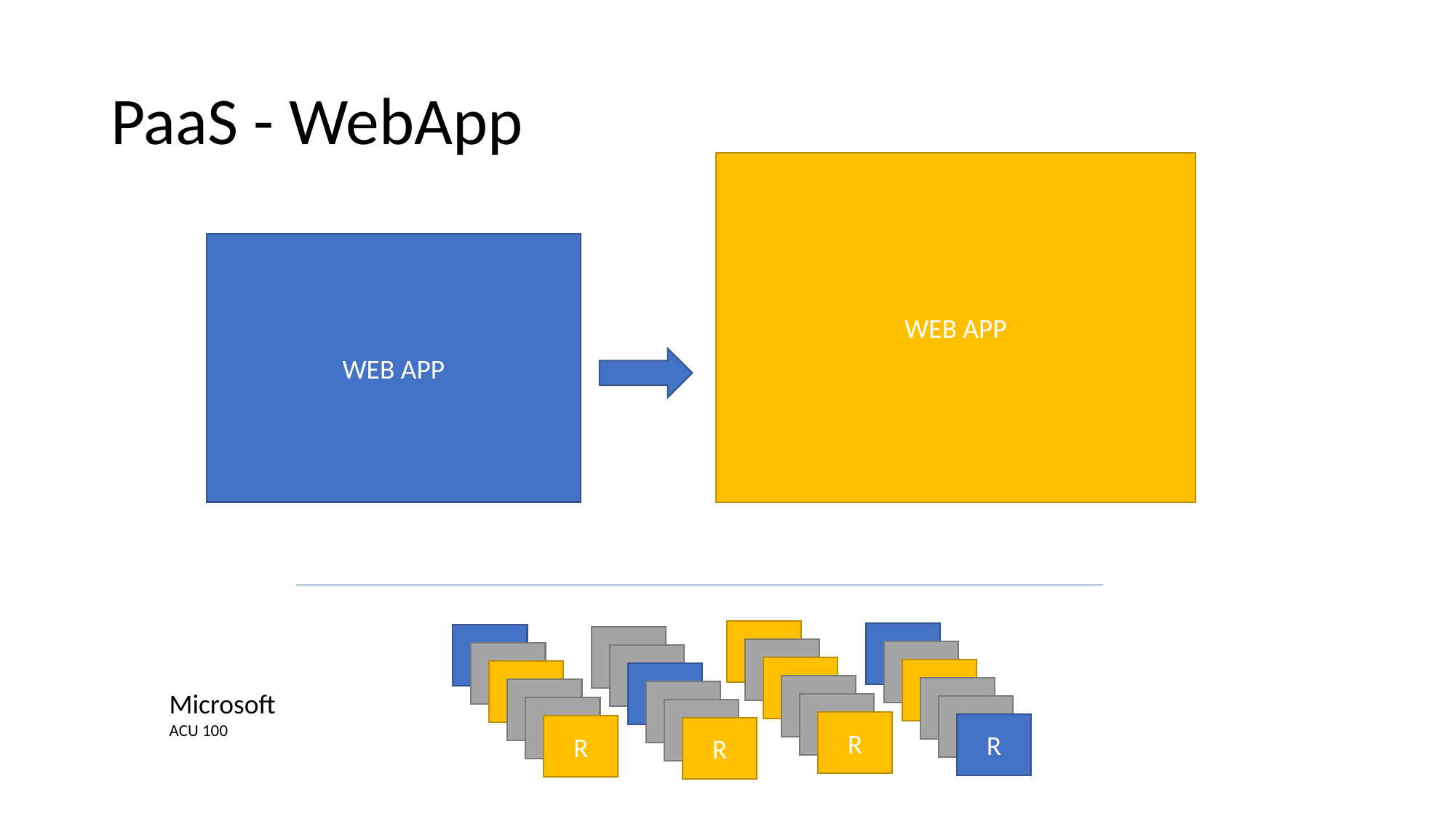

# PaaS - WebApp
WEB APP
WEB APP

R
R
R
R
R
R
R
R
R
R
R
R
R
R
R
R
R
R
R
R
R
R
R
R
R
R
Microsoft
ACU 100
R
R
R
R
R
R
R
R
R
R
R
R
R
R